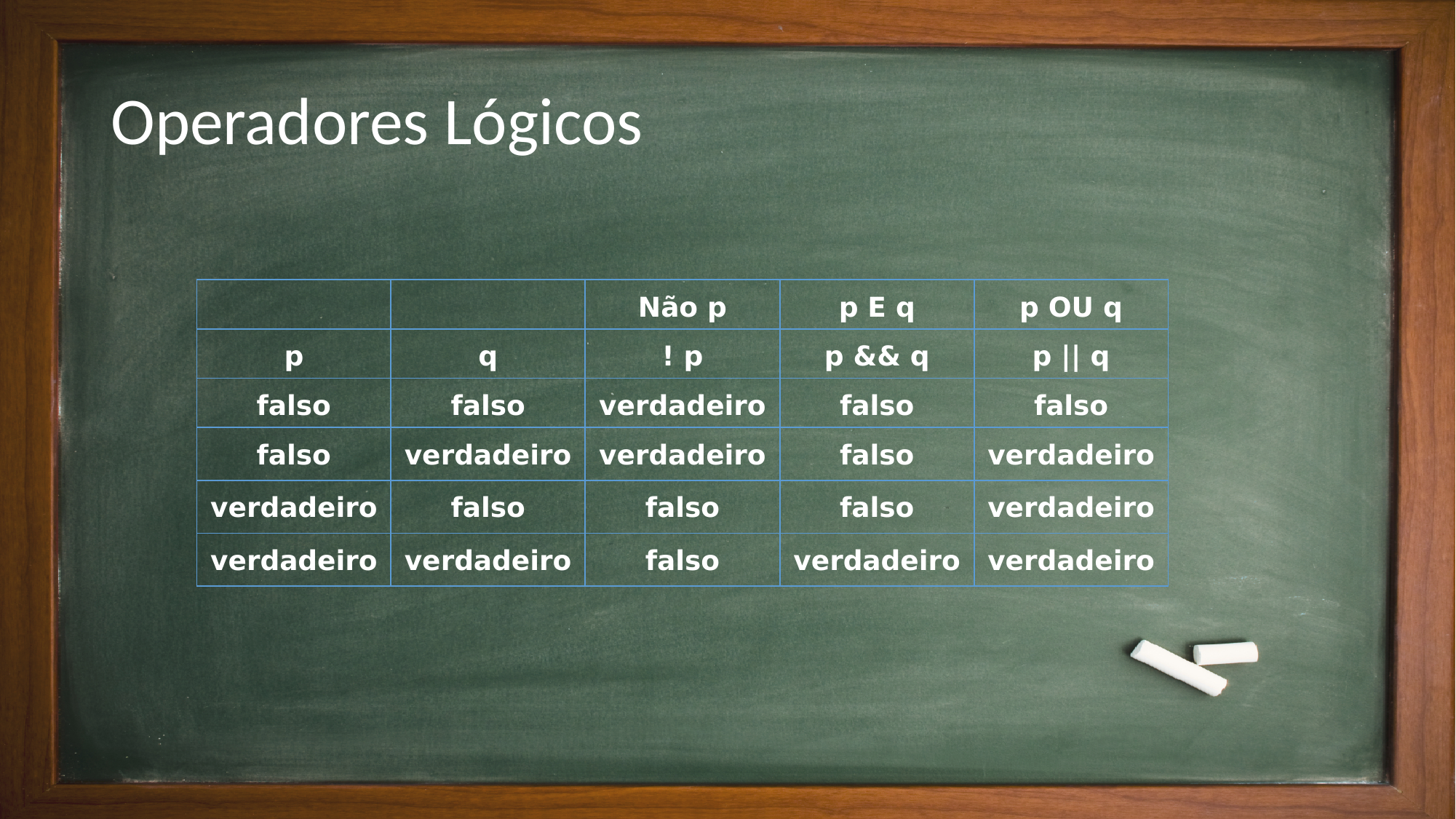

# Operadores Lógicos

|  |  | Não p | p E q | p OU q |
| --- | --- | --- | --- | --- |
| p | q | ! p | p && q | p || q |
| falso | falso | verdadeiro | falso | falso |
| falso | verdadeiro | verdadeiro | falso | verdadeiro |
| verdadeiro | falso | falso | falso | verdadeiro |
| verdadeiro | verdadeiro | falso | verdadeiro | verdadeiro |